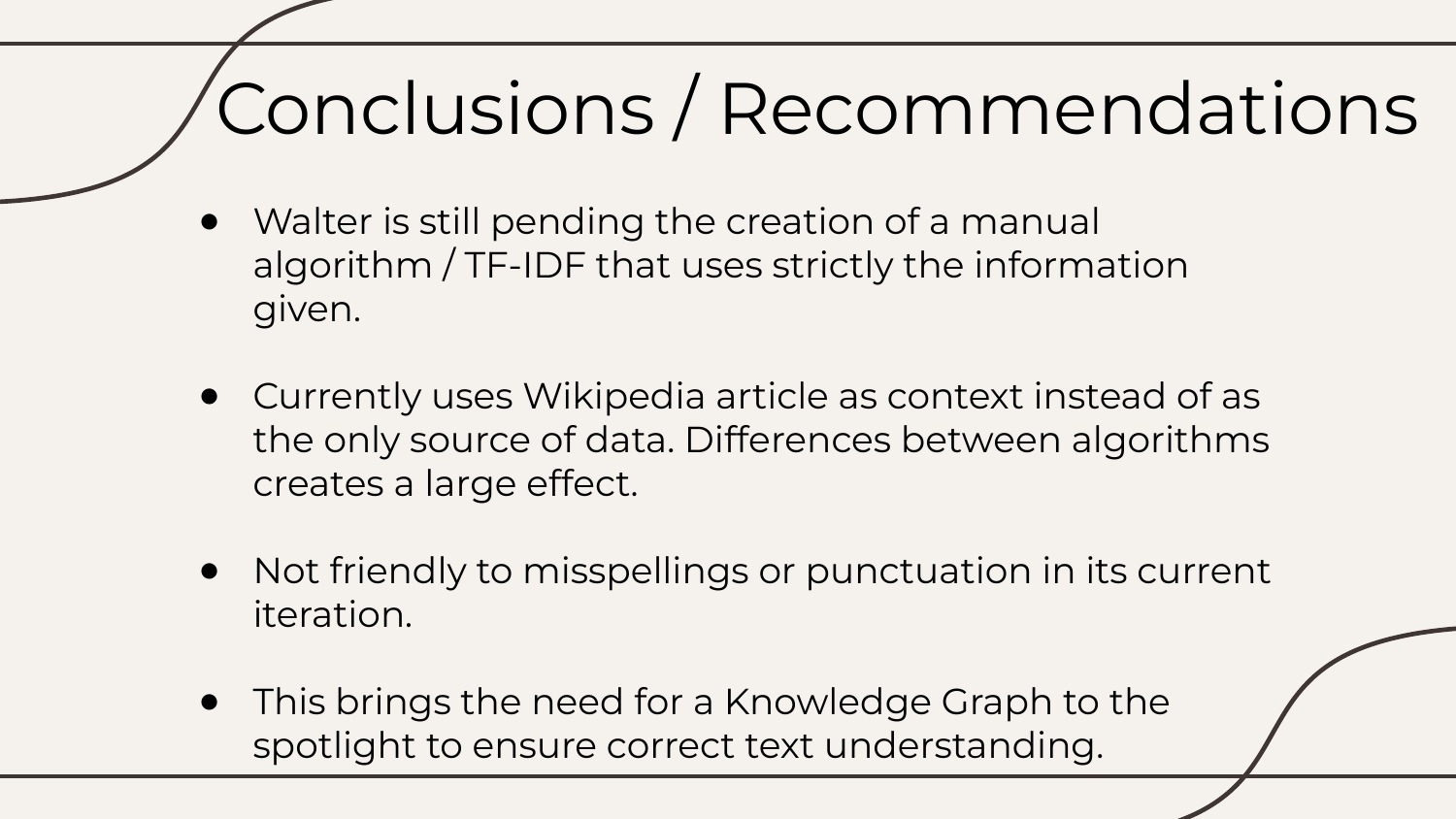

# Conclusions / Recommendations
Walter is still pending the creation of a manual algorithm / TF-IDF that uses strictly the information given.

Currently uses Wikipedia article as context instead of as the only source of data. Differences between algorithms creates a large effect.

Not friendly to misspellings or punctuation in its current iteration.

This brings the need for a Knowledge Graph to the spotlight to ensure correct text understanding.